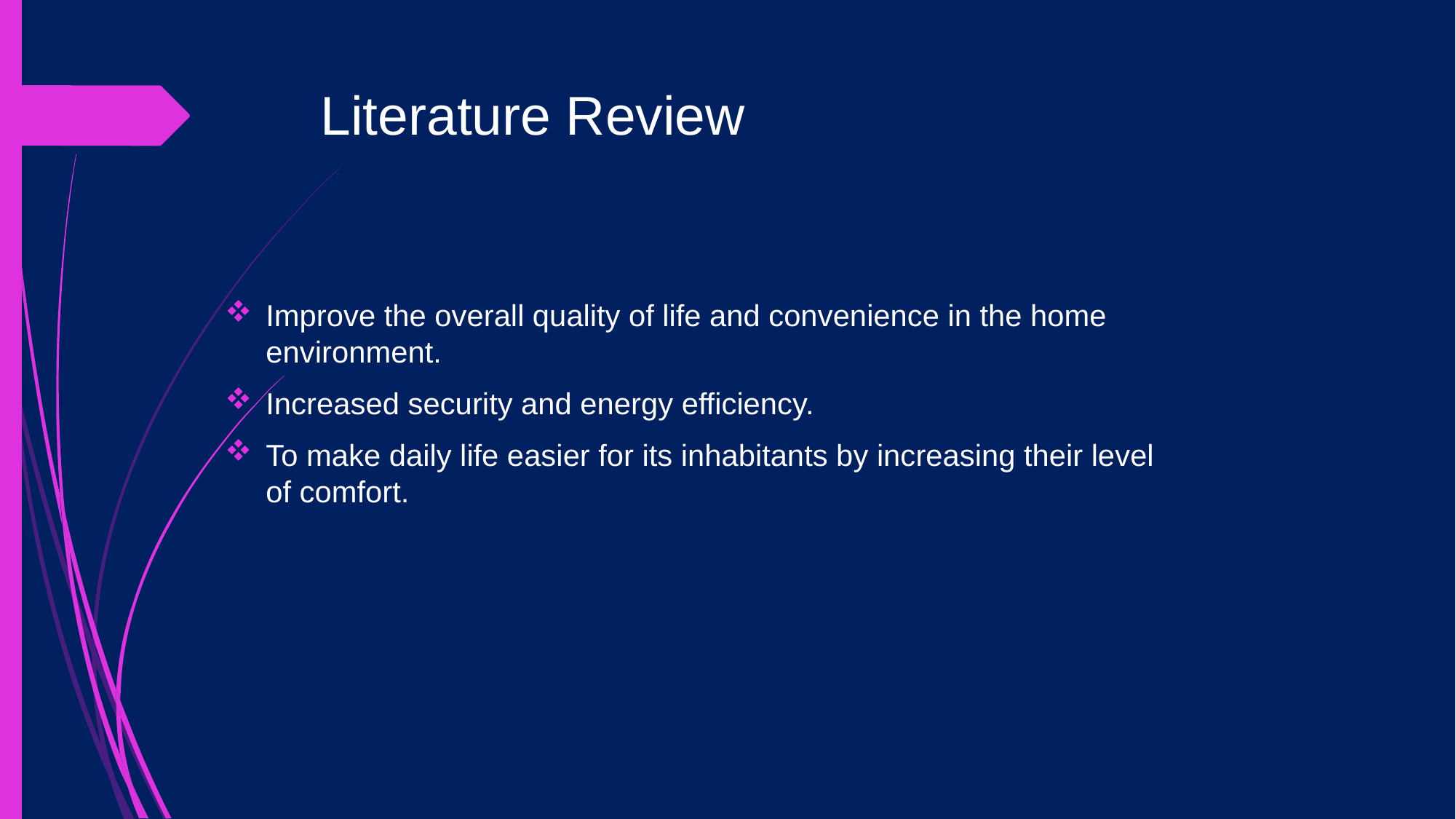

# Literature Review

Improve the overall quality of life and convenience in the home environment.
Increased security and energy efficiency.
To make daily life easier for its inhabitants by increasing their level of comfort.